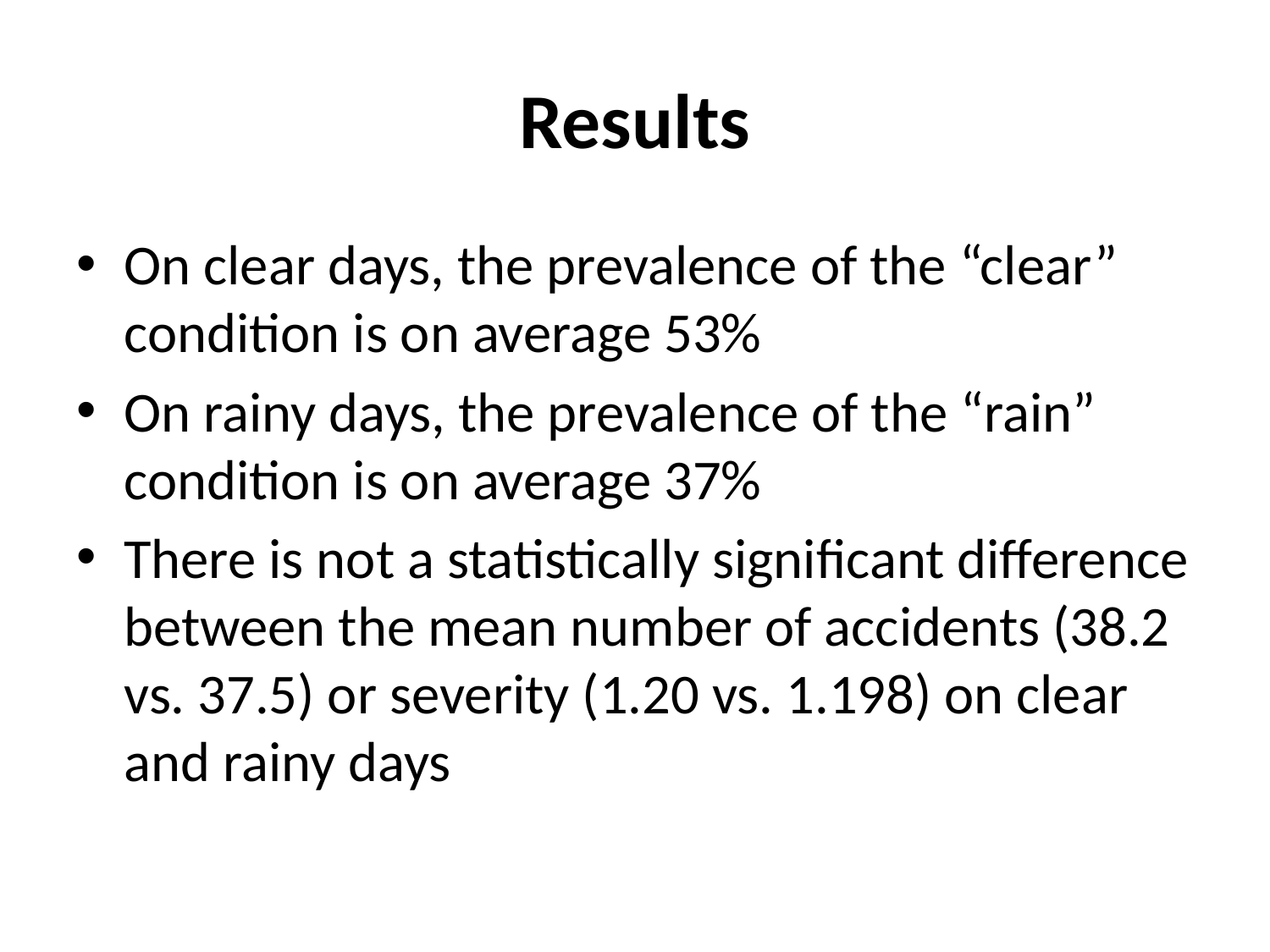

# Results
On clear days, the prevalence of the “clear” condition is on average 53%
On rainy days, the prevalence of the “rain” condition is on average 37%
There is not a statistically significant difference between the mean number of accidents (38.2 vs. 37.5) or severity (1.20 vs. 1.198) on clear and rainy days